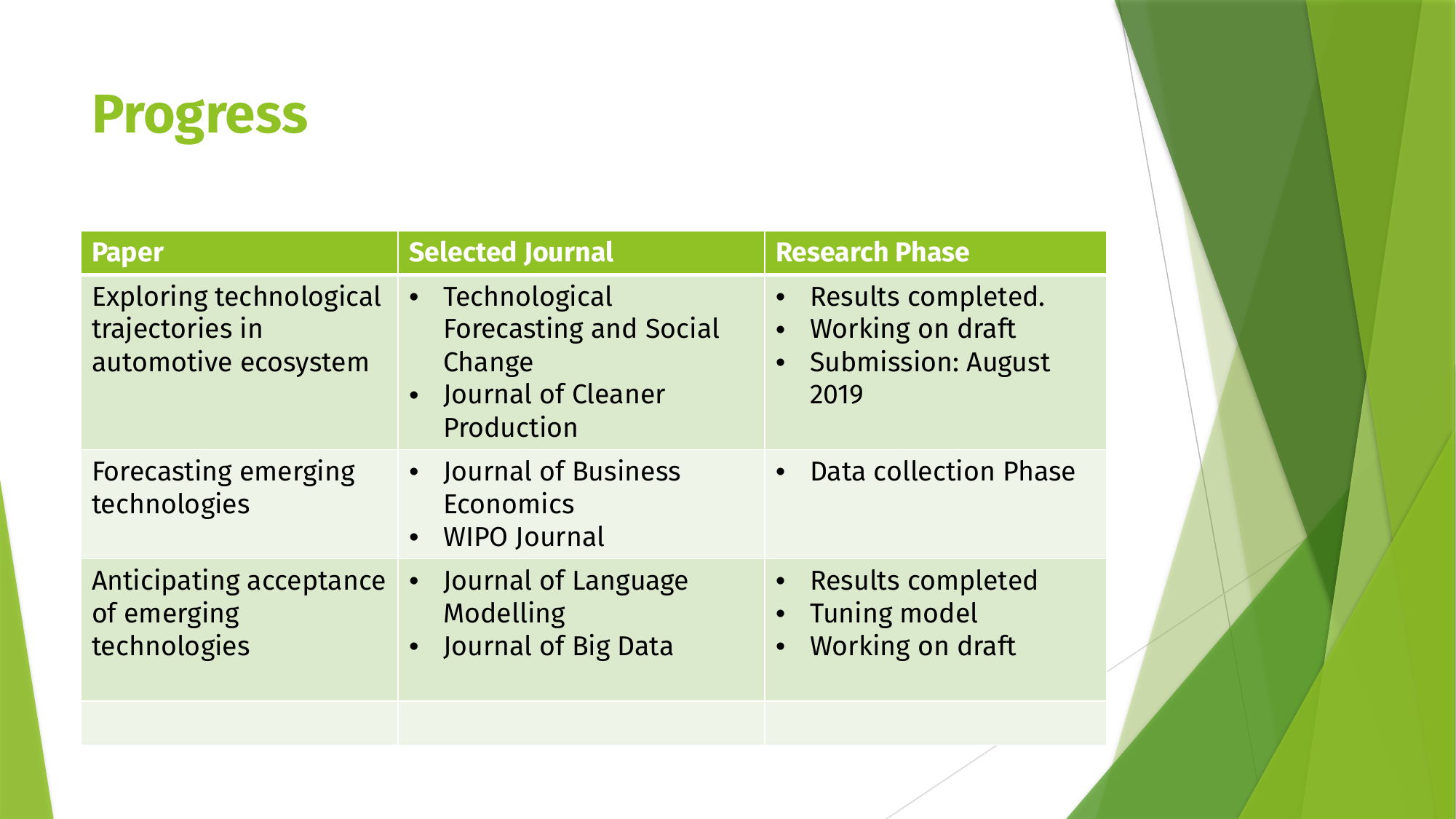

# Progress
| Paper | Selected Journal | Research Phase |
| --- | --- | --- |
| Exploring technological trajectories in automotive ecosystem | Technological Forecasting and Social Change Journal of Cleaner Production | Results completed. Working on draft Submission: August 2019 |
| Forecasting emerging technologies | Journal of Business Economics WIPO Journal | Data collection Phase |
| Anticipating acceptance of emerging technologies | Journal of Language Modelling Journal of Big Data | Results completed Tuning model Working on draft |
|  |  |  |